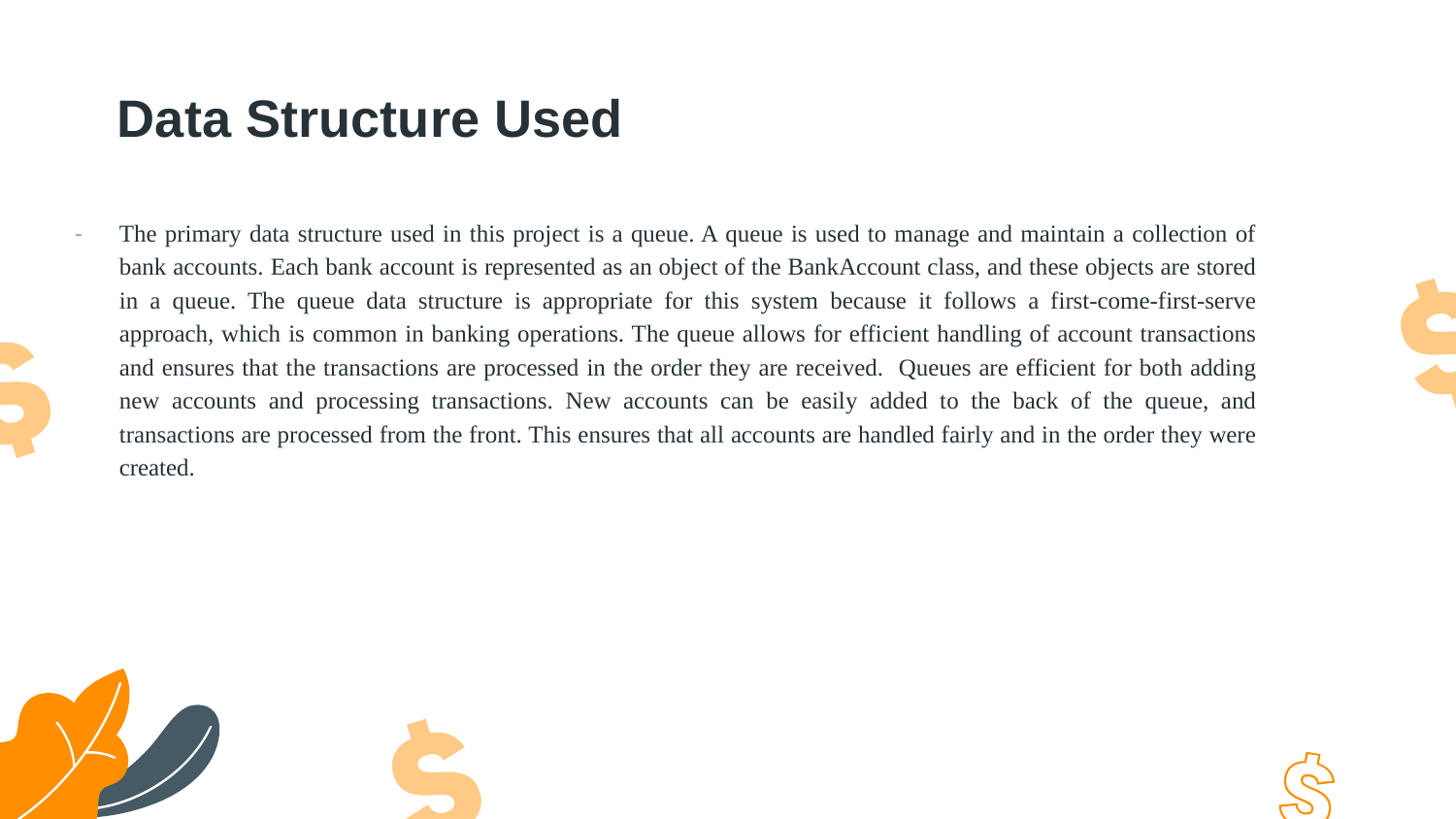

# Data Structure Used
The primary data structure used in this project is a queue. A queue is used to manage and maintain a collection of bank accounts. Each bank account is represented as an object of the BankAccount class, and these objects are stored in a queue. The queue data structure is appropriate for this system because it follows a first-come-first-serve approach, which is common in banking operations. The queue allows for efficient handling of account transactions and ensures that the transactions are processed in the order they are received.  Queues are efficient for both adding new accounts and processing transactions. New accounts can be easily added to the back of the queue, and transactions are processed from the front. This ensures that all accounts are handled fairly and in the order they were created.